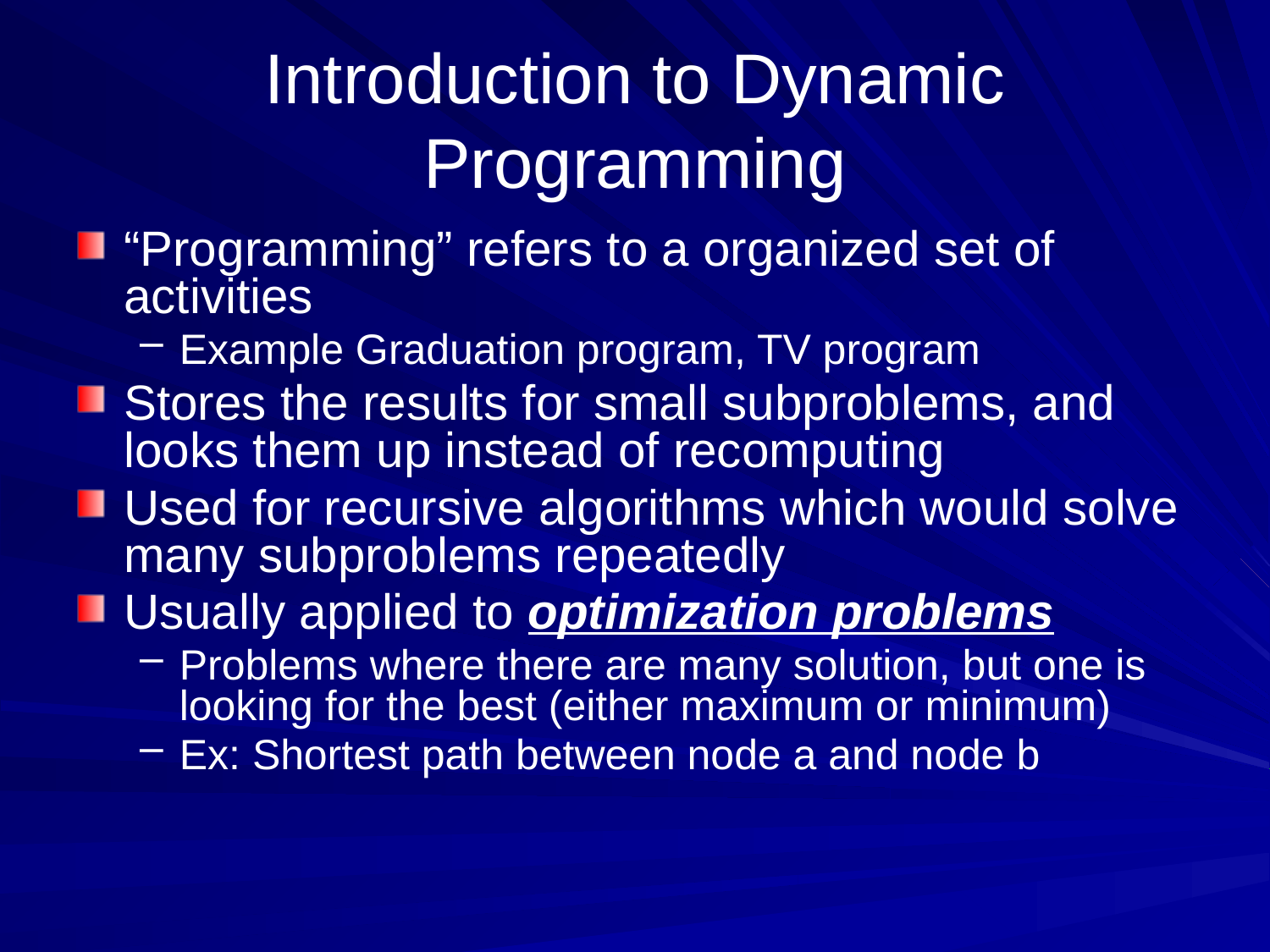

# Introduction to Dynamic Programming
“Programming” refers to a organized set of activities
Example Graduation program, TV program
Stores the results for small subproblems, and looks them up instead of recomputing
Used for recursive algorithms which would solve many subproblems repeatedly
Usually applied to optimization problems
Problems where there are many solution, but one is looking for the best (either maximum or minimum)
Ex: Shortest path between node a and node b